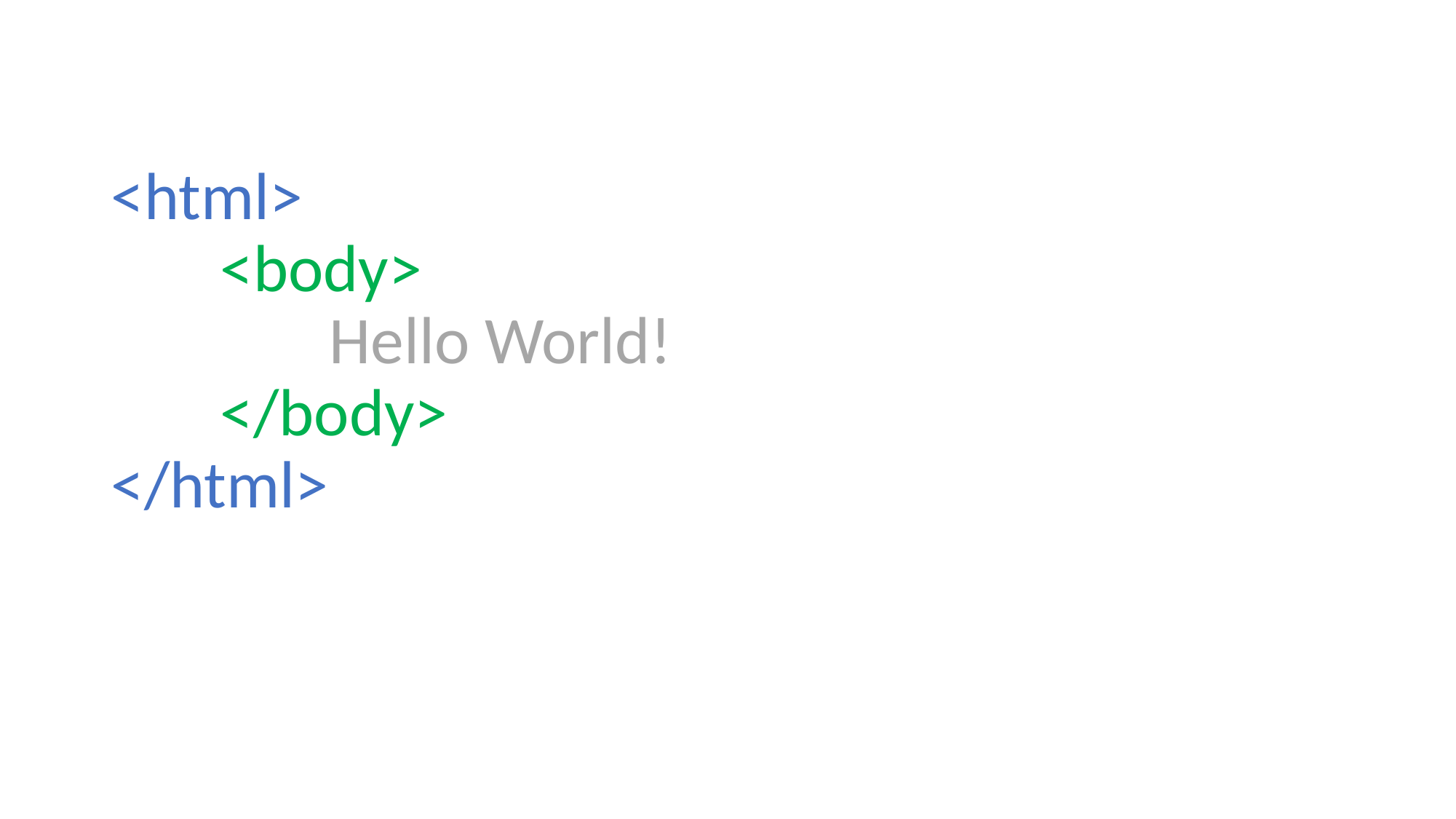

# <html> <body> Hello World! </body> </html>